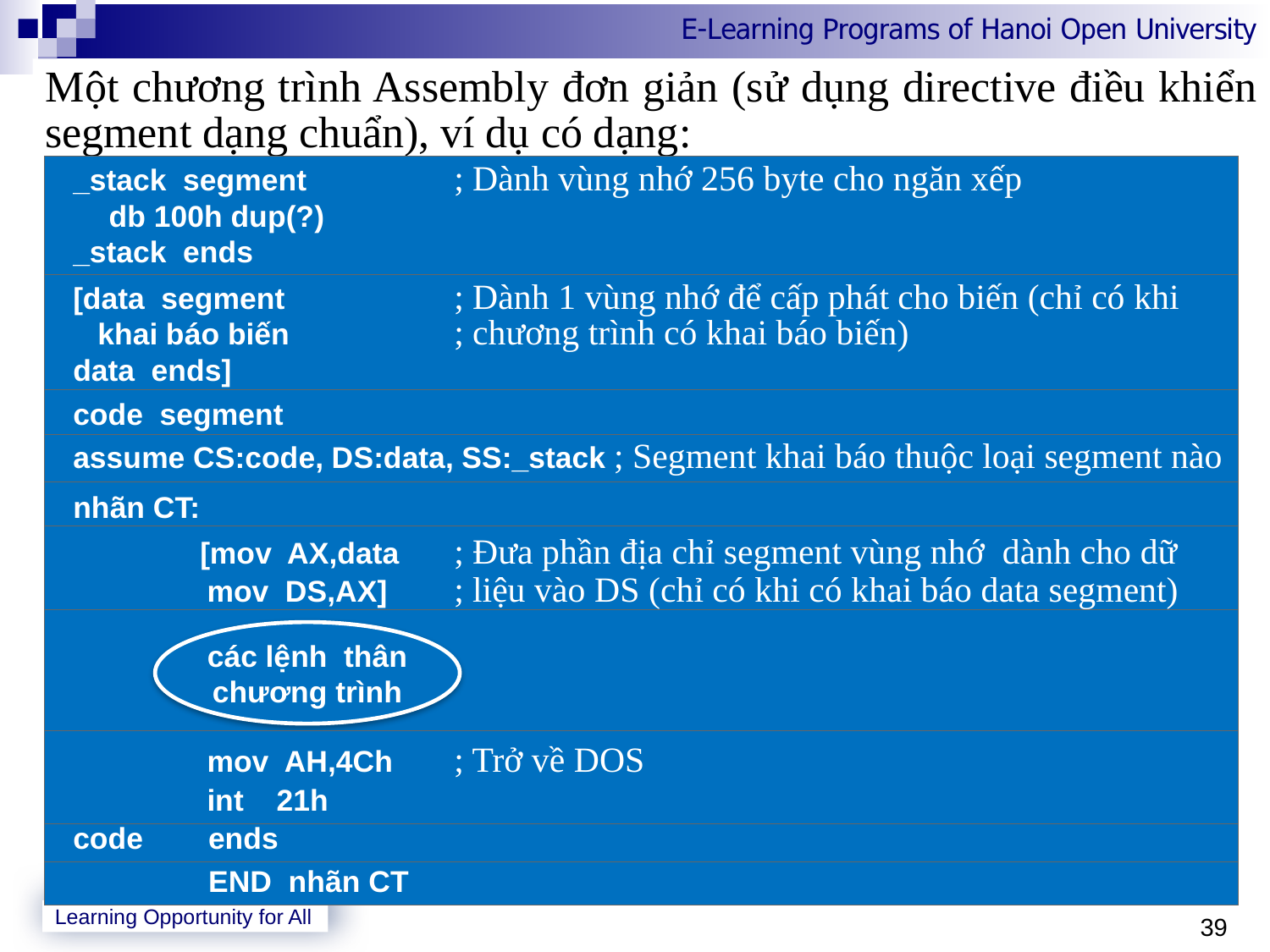

Một chương trình Assembly đơn giản (sử dụng directive điều khiển segment dạng chuẩn), ví dụ có dạng:
_stack  segment	; Dành vùng nhớ 256 byte cho ngăn xếp
     db 100h dup(?)
_stack  ends
[data  segment	; Dành 1 vùng nhớ để cấp phát cho biến (chỉ có khi
   khai báo biến	; chương trình có khai báo biến)
data  ends]
code  segment
assume CS:code, DS:data, SS:_stack ; Segment khai báo thuộc loại segment nào
nhãn CT:
	[mov  AX,data	; Đưa phần địa chỉ segment vùng nhớ  dành cho dữ
	mov  DS,AX]	; liệu vào DS (chỉ có khi có khai báo data segment)

các lệnh  thân chương trình
	mov  AH,4Ch	; Trở về DOS
	int    21h
code  	ends
	END  nhãn CT
39